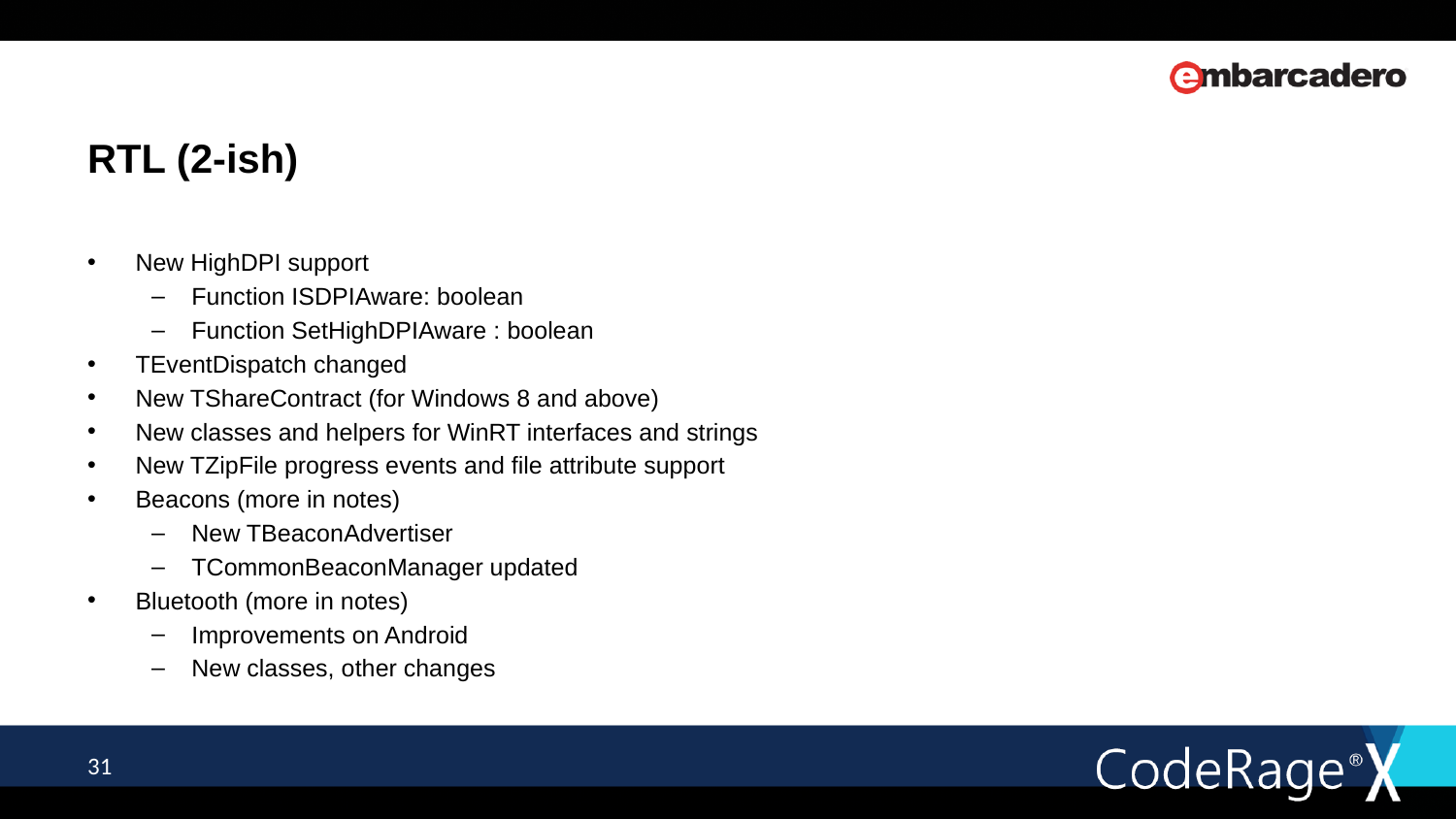

# RTL (2-ish)
New HighDPI support
Function ISDPIAware: boolean
Function SetHighDPIAware : boolean
TEventDispatch changed
New TShareContract (for Windows 8 and above)
New classes and helpers for WinRT interfaces and strings
New TZipFile progress events and file attribute support
Beacons (more in notes)
New TBeaconAdvertiser
TCommonBeaconManager updated
Bluetooth (more in notes)
Improvements on Android
New classes, other changes
31